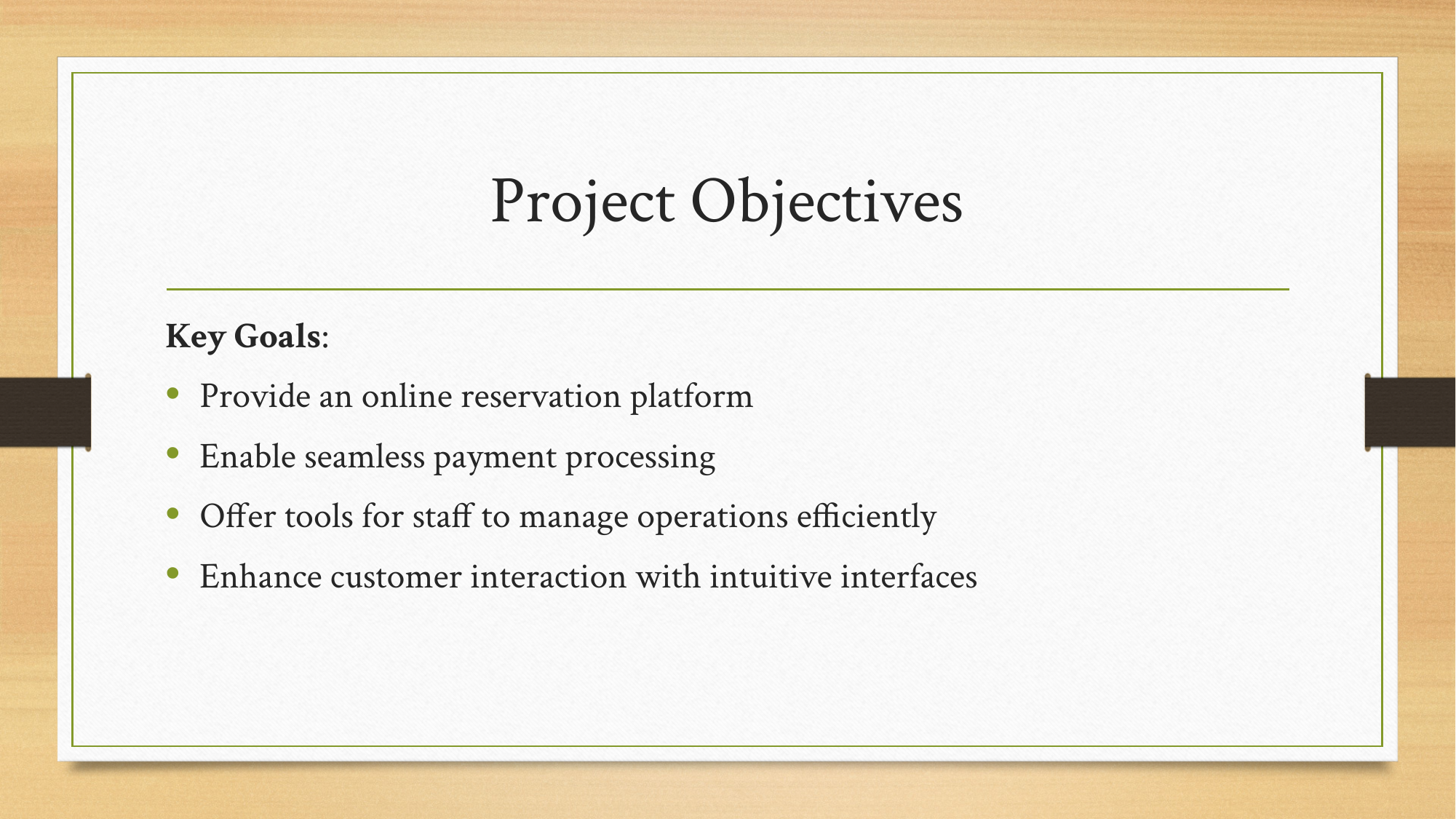

# Project Objectives
Key Goals:
Provide an online reservation platform
Enable seamless payment processing
Offer tools for staff to manage operations efficiently
Enhance customer interaction with intuitive interfaces